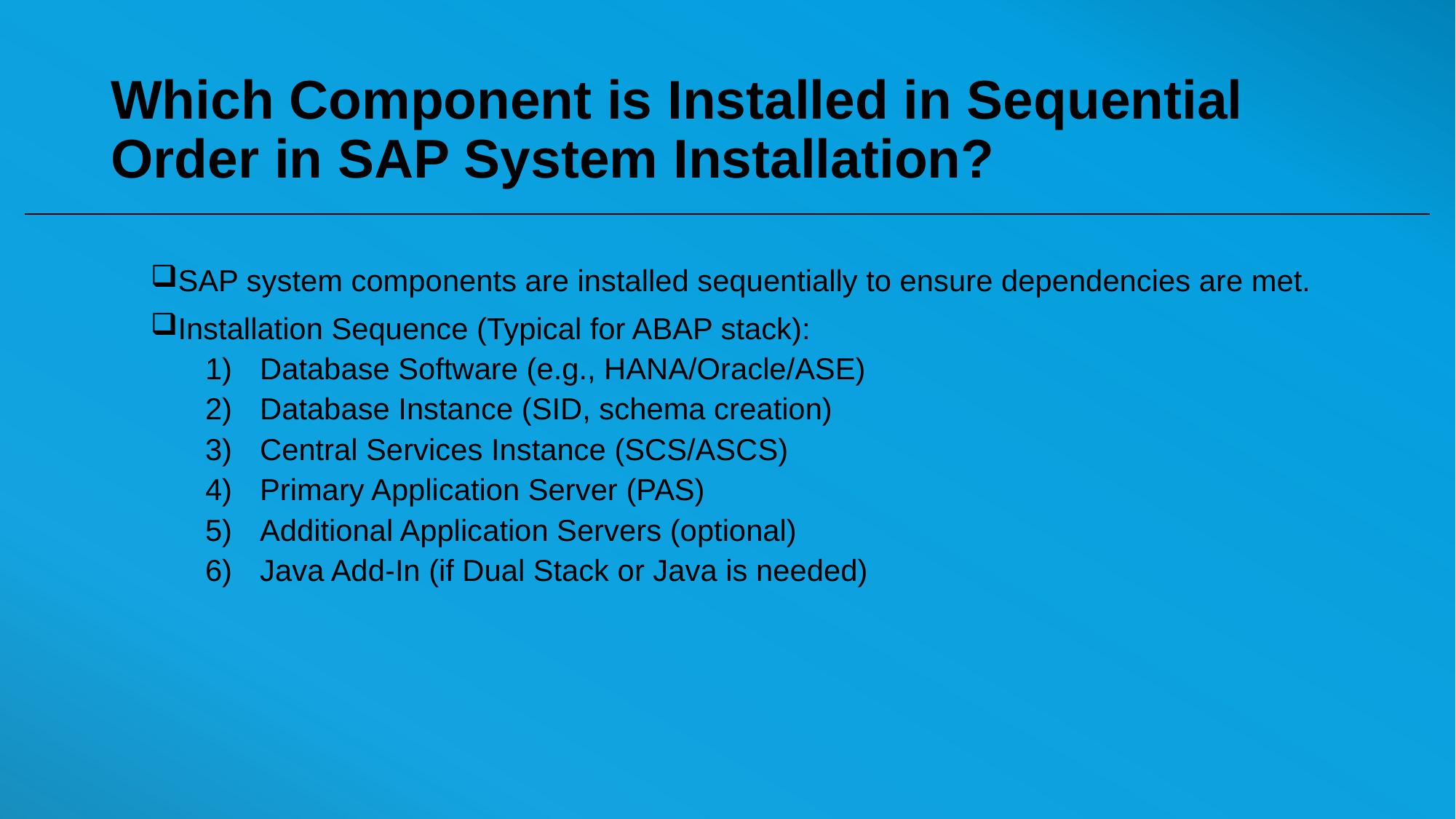

# Which Component is Installed in Sequential Order in SAP System Installation?
SAP system components are installed sequentially to ensure dependencies are met.
Installation Sequence (Typical for ABAP stack):
Database Software (e.g., HANA/Oracle/ASE)
Database Instance (SID, schema creation)
Central Services Instance (SCS/ASCS)
Primary Application Server (PAS)
Additional Application Servers (optional)
Java Add-In (if Dual Stack or Java is needed)